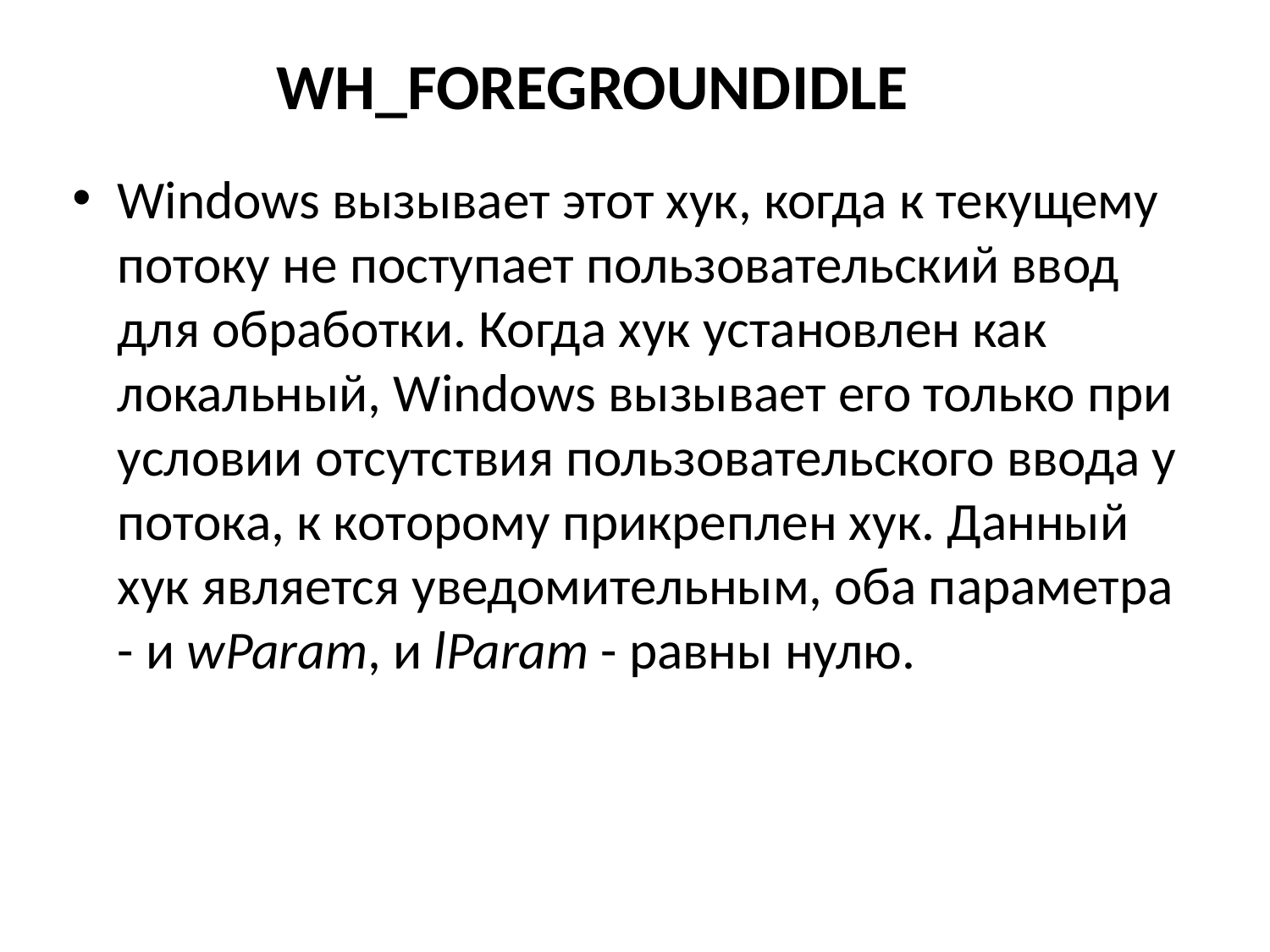

# WH_FOREGROUNDIDLE
Windows вызывает этот хук, когда к текущему потоку не поступает пользовательский ввод для обработки. Когда хук установлен как локальный, Windows вызывает его только при условии отсутствия пользовательского ввода у потока, к которому прикреплен хук. Данный хук является уведомительным, оба параметра - и wParam, и lParam - равны нулю.